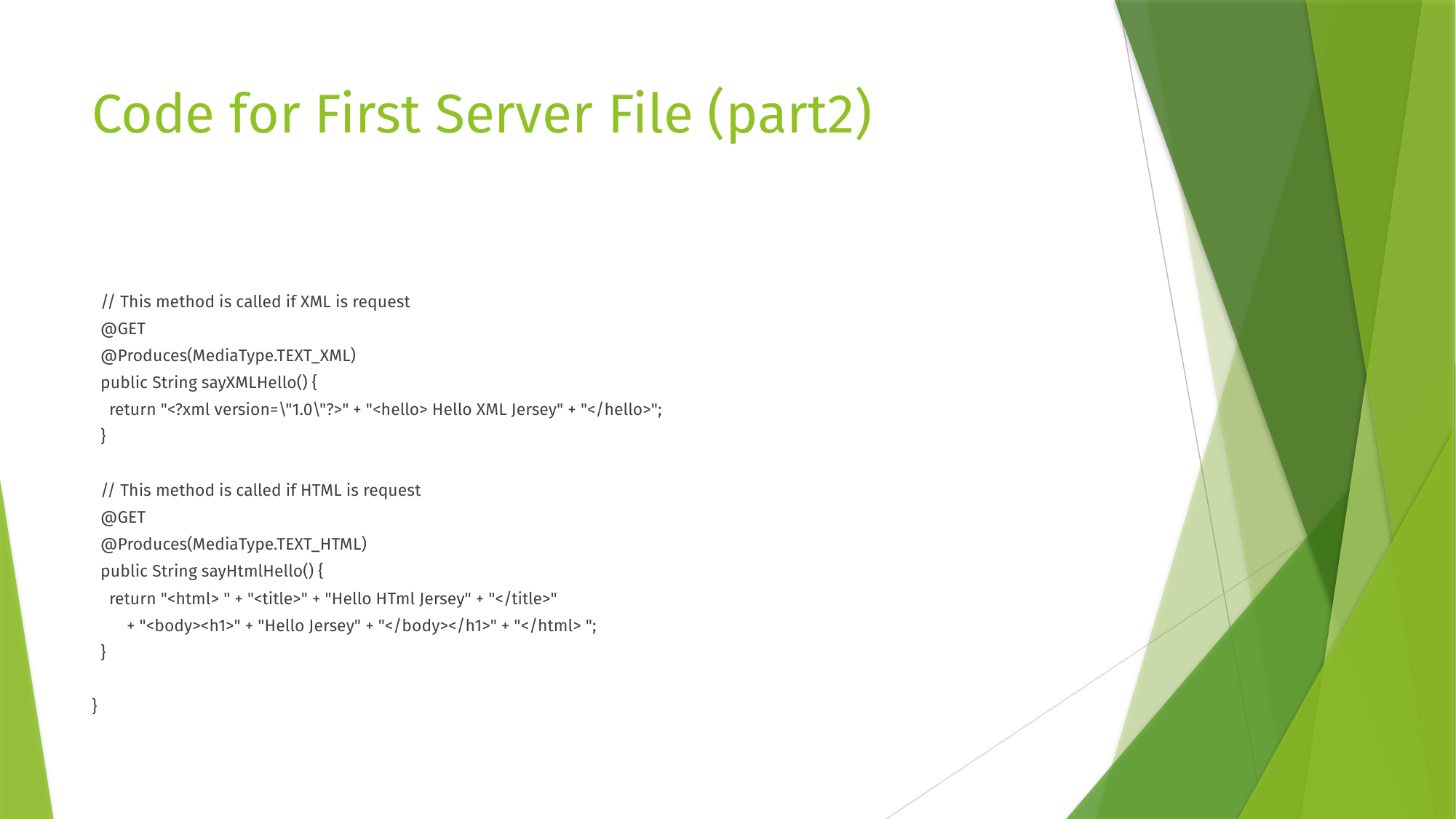

# Code for First Server File (part2)

  // This method is called if XML is request
  @GET
  @Produces(MediaType.TEXT_XML)
  public String sayXMLHello() {
    return "<?xml version=\"1.0\"?>" + "<hello> Hello XML Jersey" + "</hello>";
  }

  // This method is called if HTML is request
  @GET
  @Produces(MediaType.TEXT_HTML)
  public String sayHtmlHello() {
    return "<html> " + "<title>" + "Hello HTml Jersey" + "</title>"
        + "<body><h1>" + "Hello Jersey" + "</body></h1>" + "</html> ";
  }

}